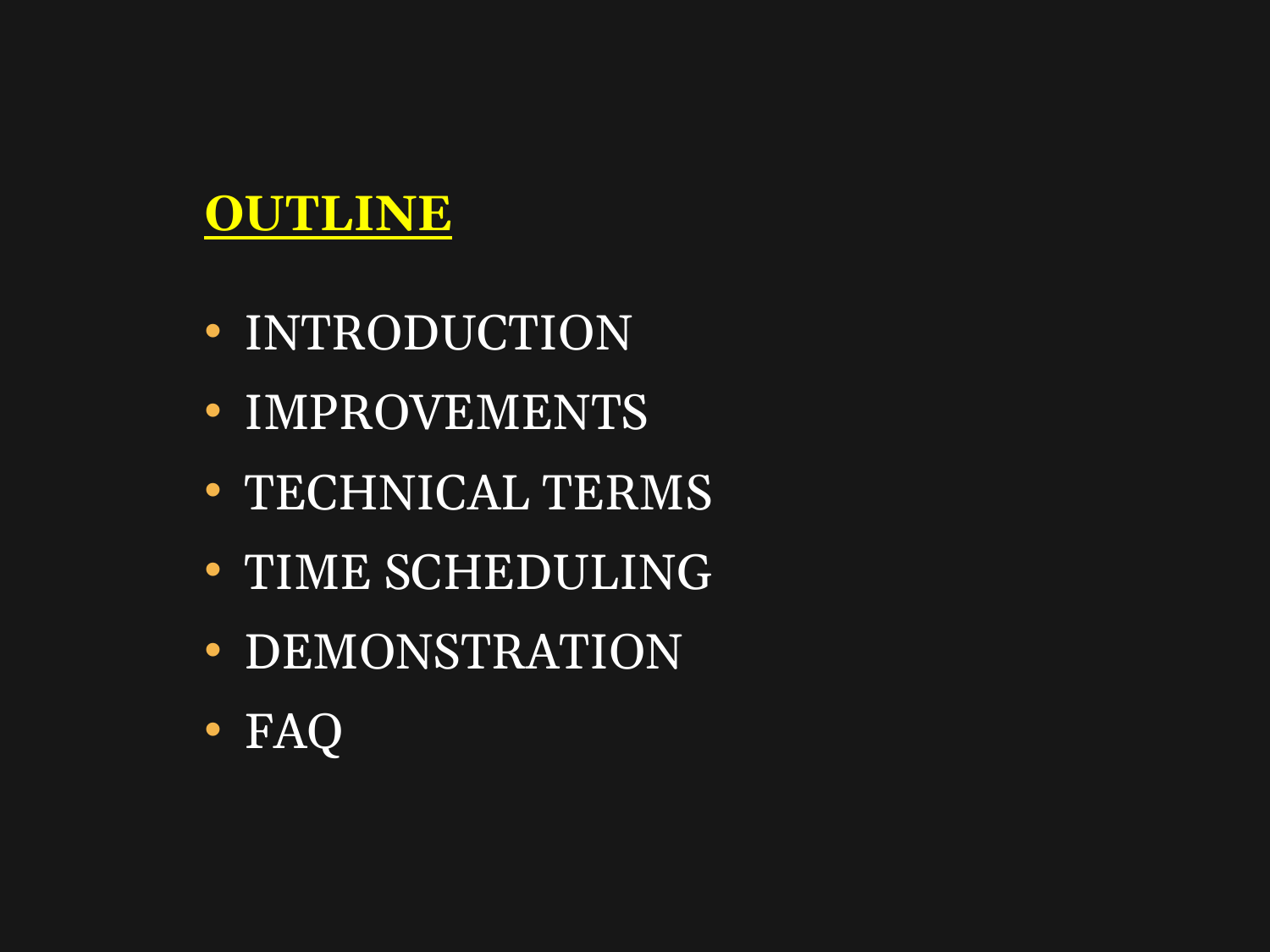

OUTLINE
Introduction
Improvements
Technical terms
Time scheduling
Demonstration
FAQ